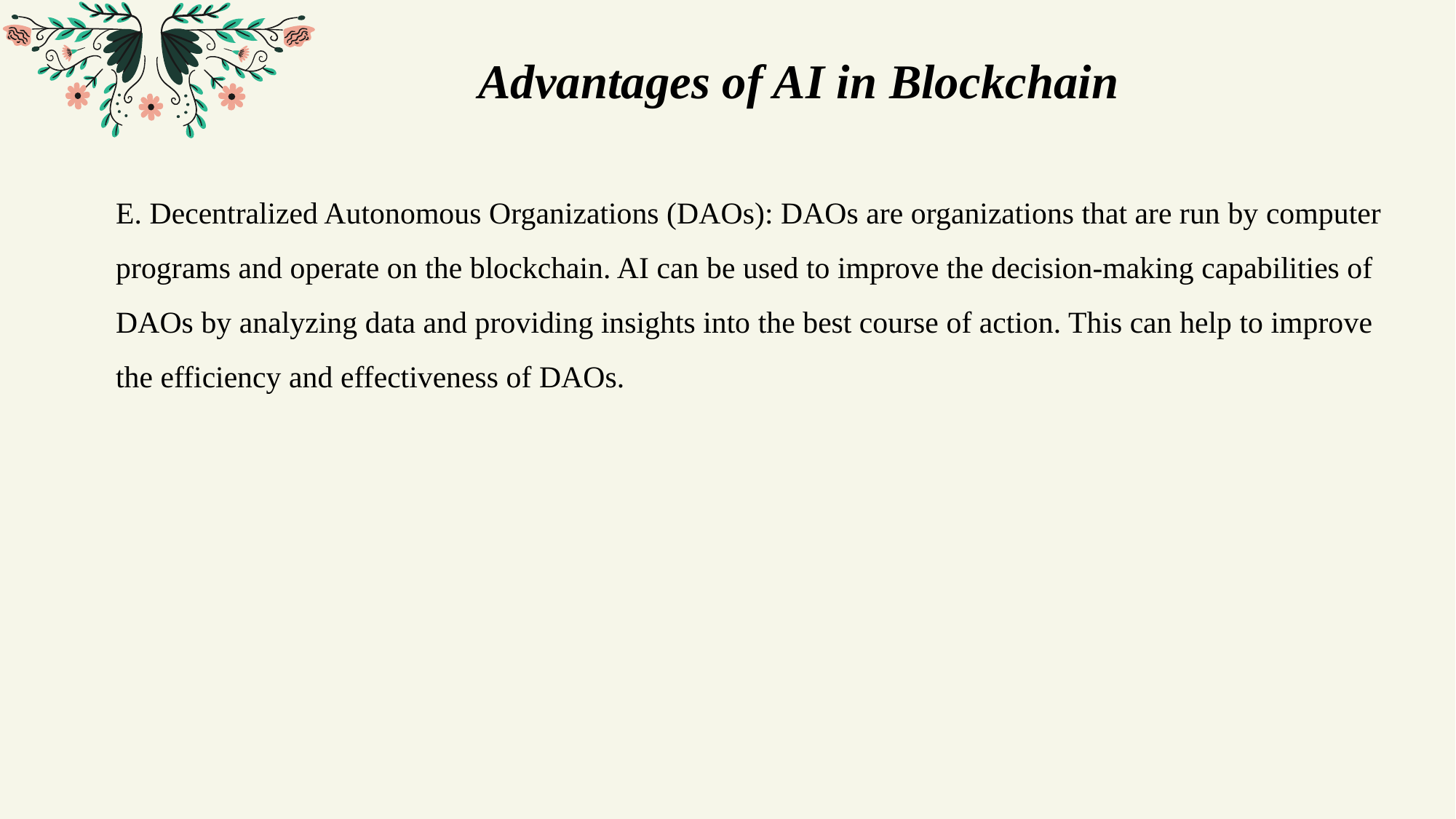

Advantages of AI in Blockchain
E. Decentralized Autonomous Organizations (DAOs): DAOs are organizations that are run by computer programs and operate on the blockchain. AI can be used to improve the decision-making capabilities of DAOs by analyzing data and providing insights into the best course of action. This can help to improve the efficiency and effectiveness of DAOs.